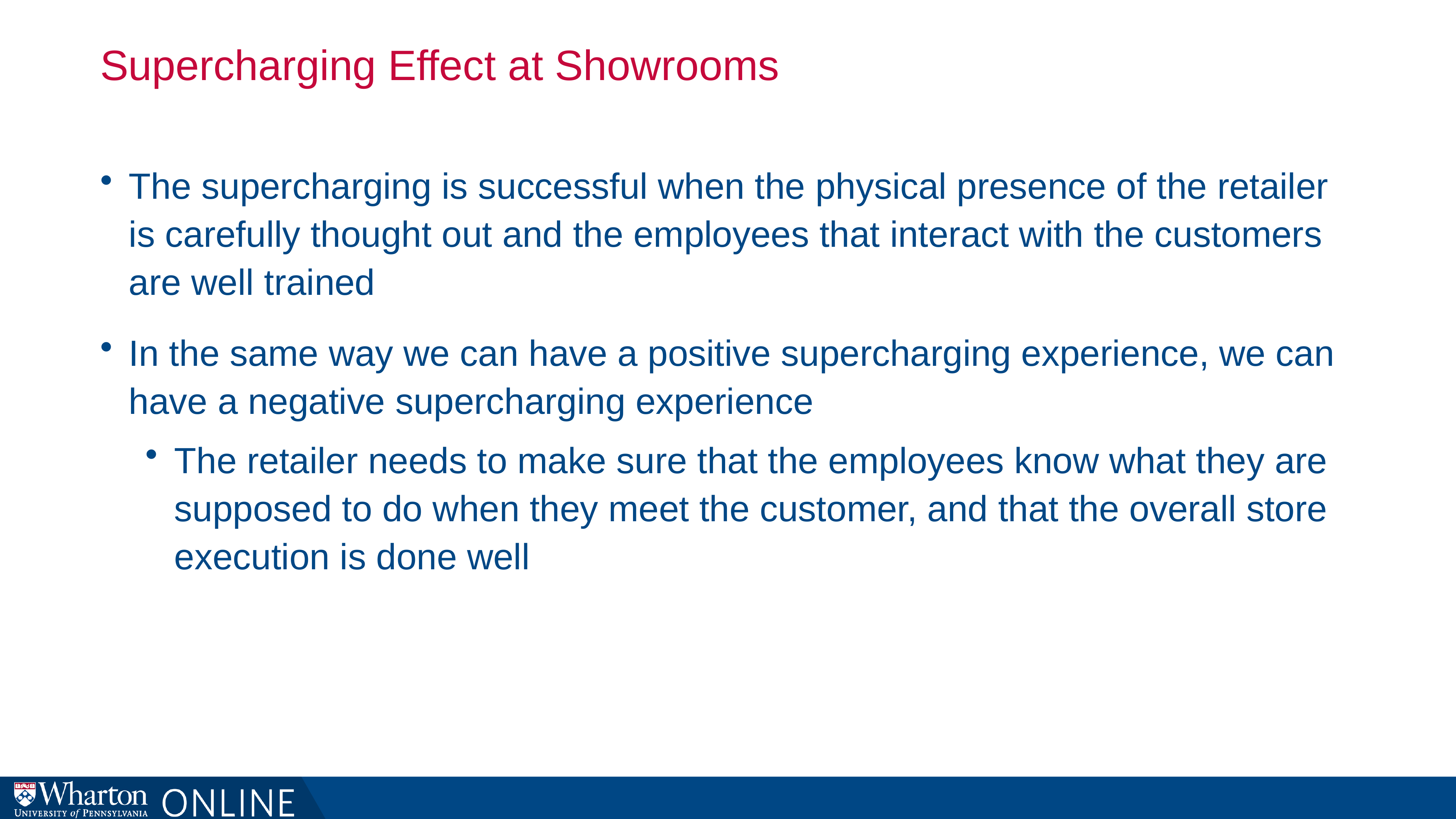

# Supercharging Effect at Showrooms
The supercharging is successful when the physical presence of the retailer is carefully thought out and the employees that interact with the customers are well trained
In the same way we can have a positive supercharging experience, we can have a negative supercharging experience
The retailer needs to make sure that the employees know what they are supposed to do when they meet the customer, and that the overall store execution is done well